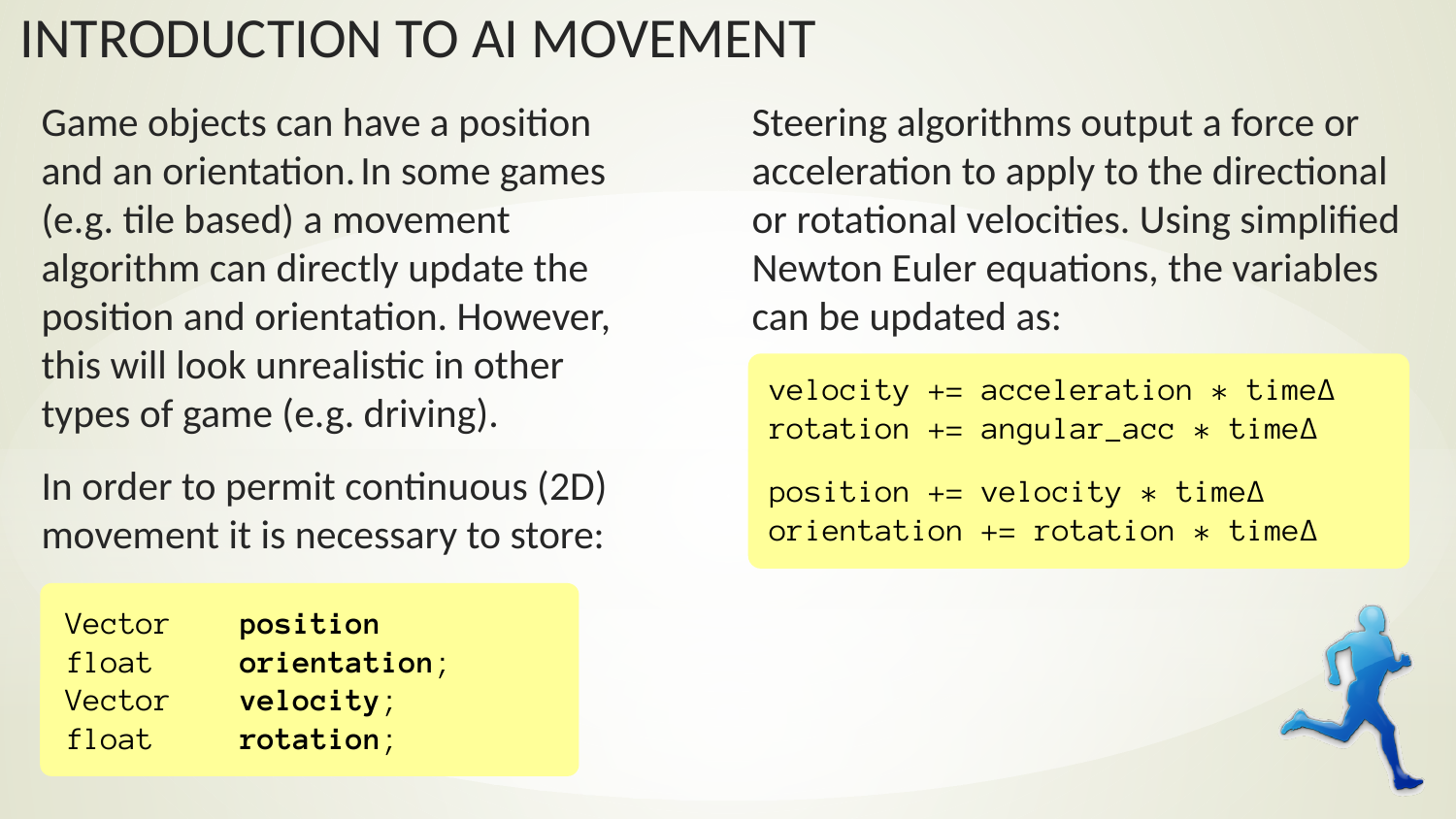

Game objects can have a position and an orientation. In some games (e.g. tile based) a movement algorithm can directly update the position and orientation. However, this will look unrealistic in other types of game (e.g. driving).

In order to permit continuous (2D) movement it is necessary to store:
Steering algorithms output a force or acceleration to apply to the directional or rotational velocities. Using simplified Newton Euler equations, the variables can be updated as:

velocity += acceleration * timeΔ
rotation += angular_acc * timeΔ

position += velocity * timeΔ
orientation += rotation * timeΔ

Vector 	position
float 	orientation;
Vector 	velocity;
float 	rotation;